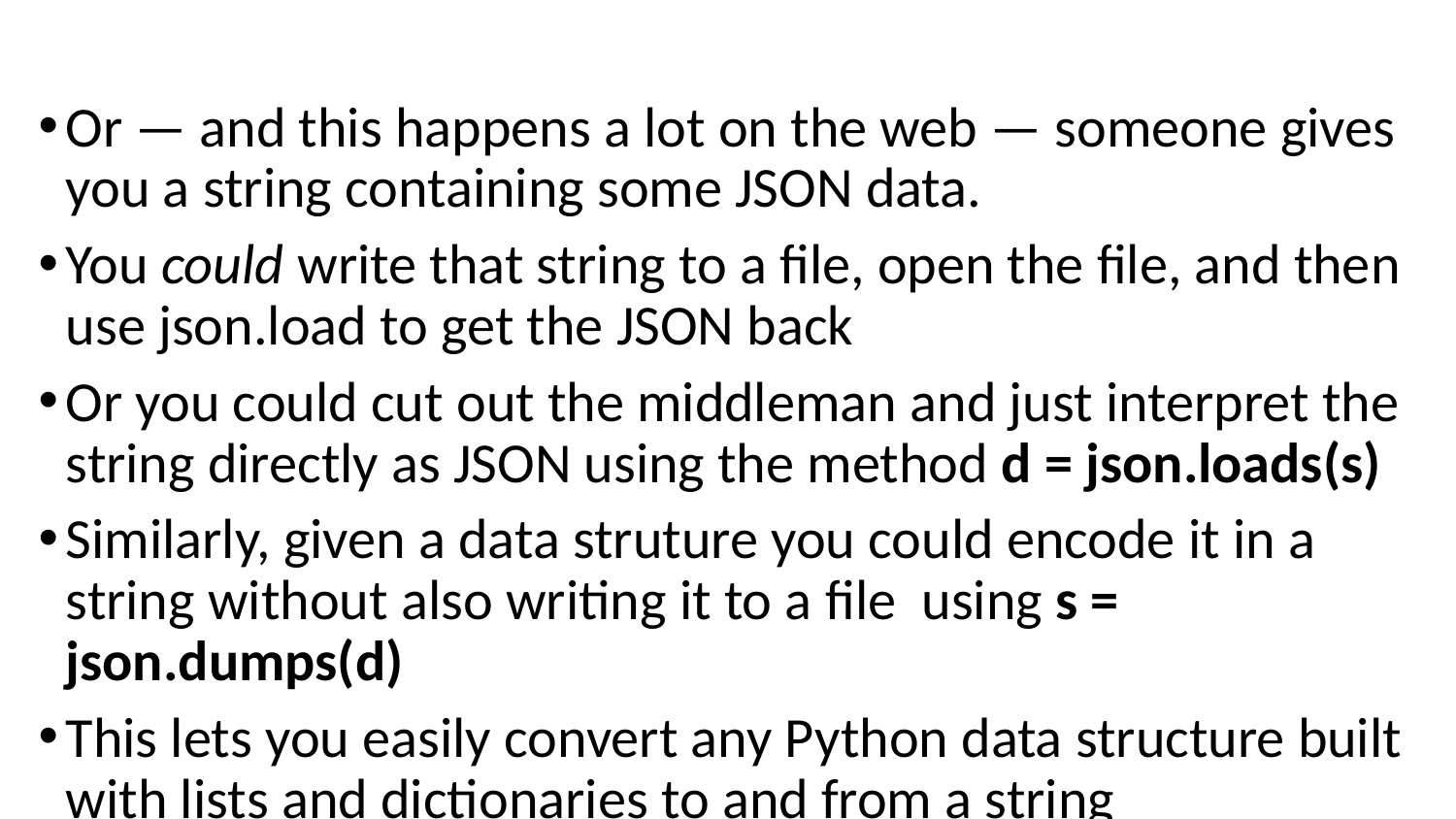

Or — and this happens a lot on the web — someone gives you a string containing some JSON data.
You could write that string to a file, open the file, and then use json.load to get the JSON back
Or you could cut out the middleman and just interpret the string directly as JSON using the method d = json.loads(s)
Similarly, given a data struture you could encode it in a string without also writing it to a file  using s = json.dumps(d)
This lets you easily convert any Python data structure built with lists and dictionaries to and from a string